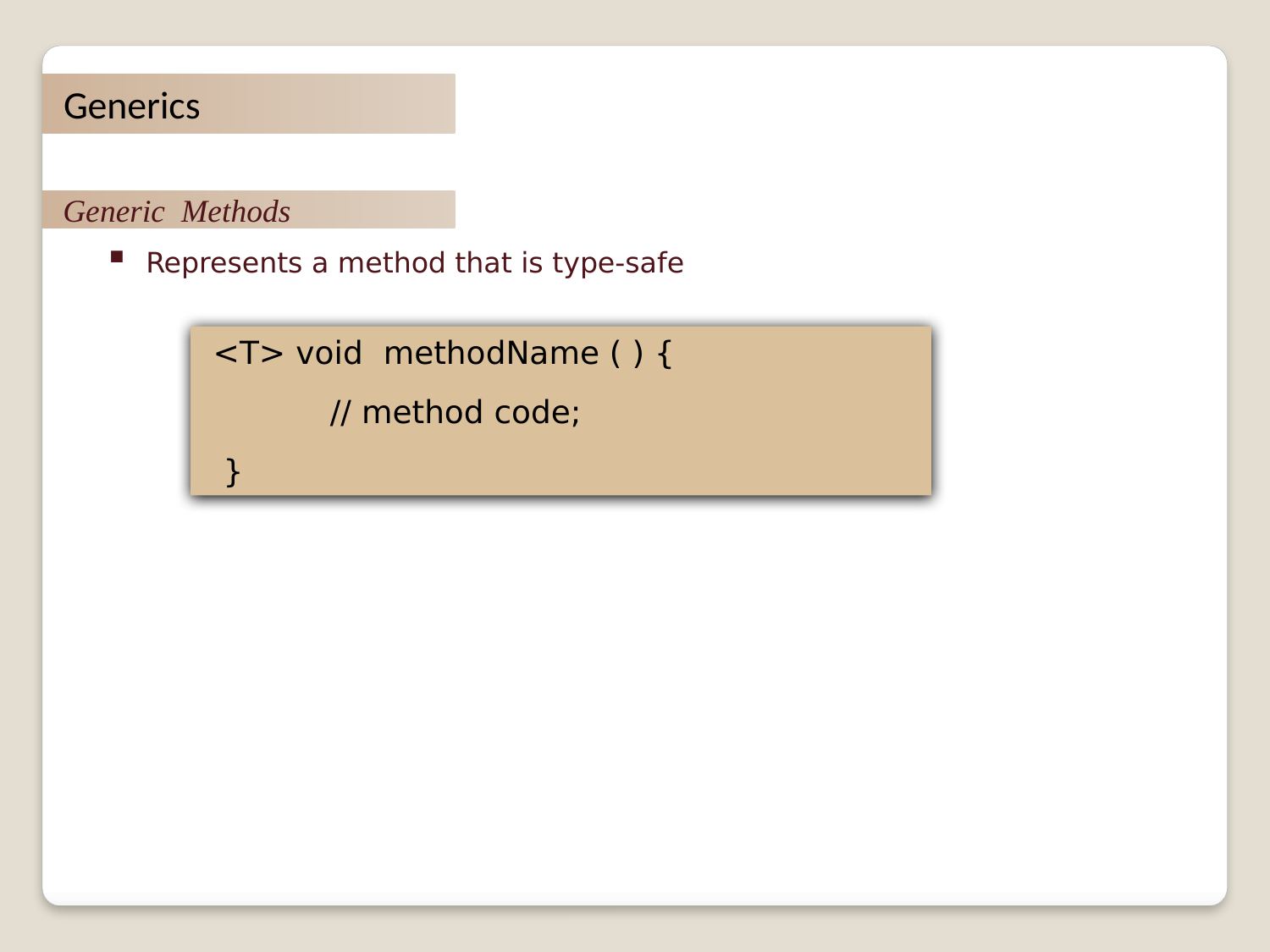

Generics
 Generic  Methods
Represents a method that is type-safe
 <T> void  methodName ( ) {
	// method code;
  }